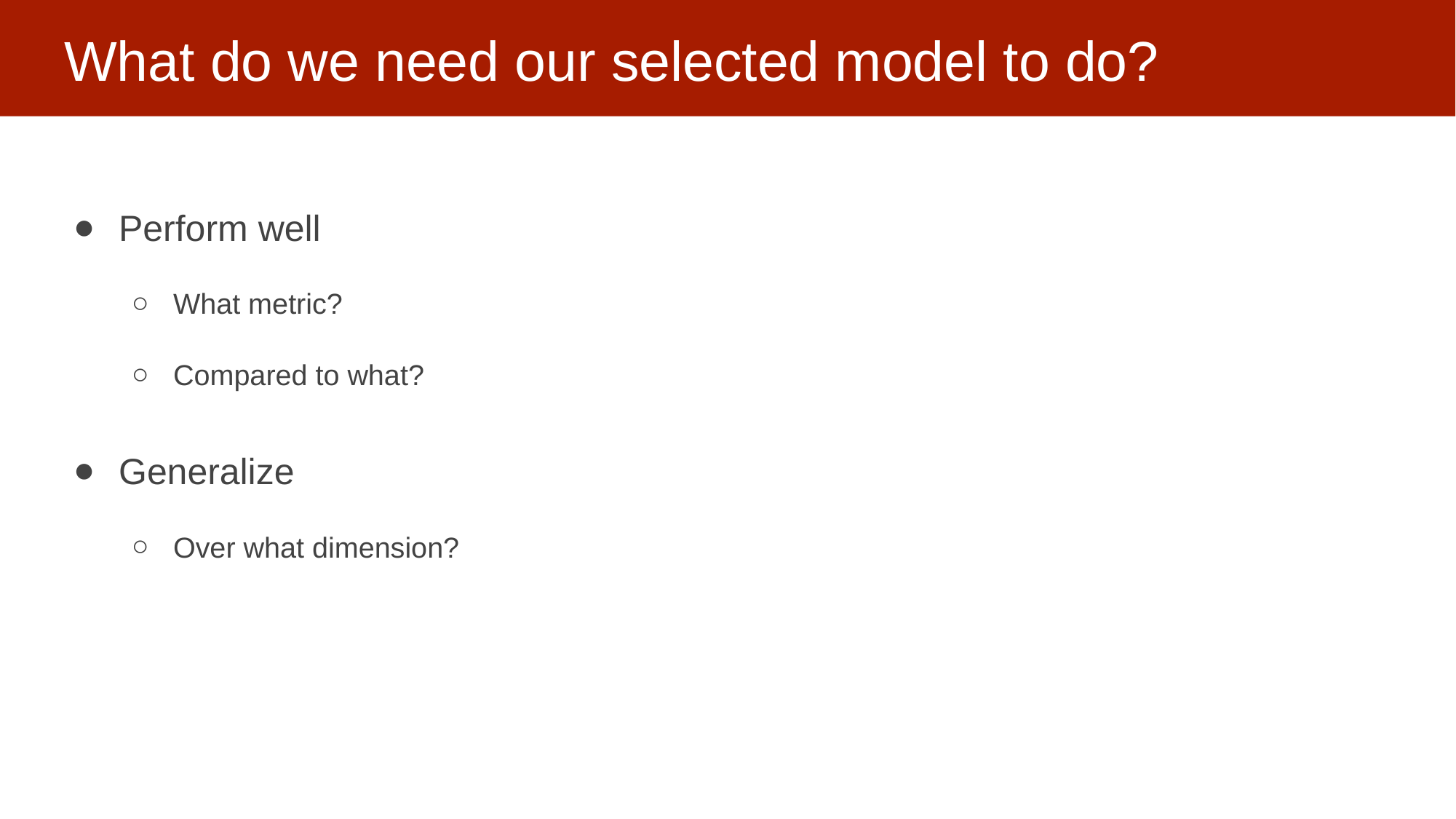

# What do we need our selected model to do?
Perform well
What metric?
Compared to what?

Generalize
Over what dimension?